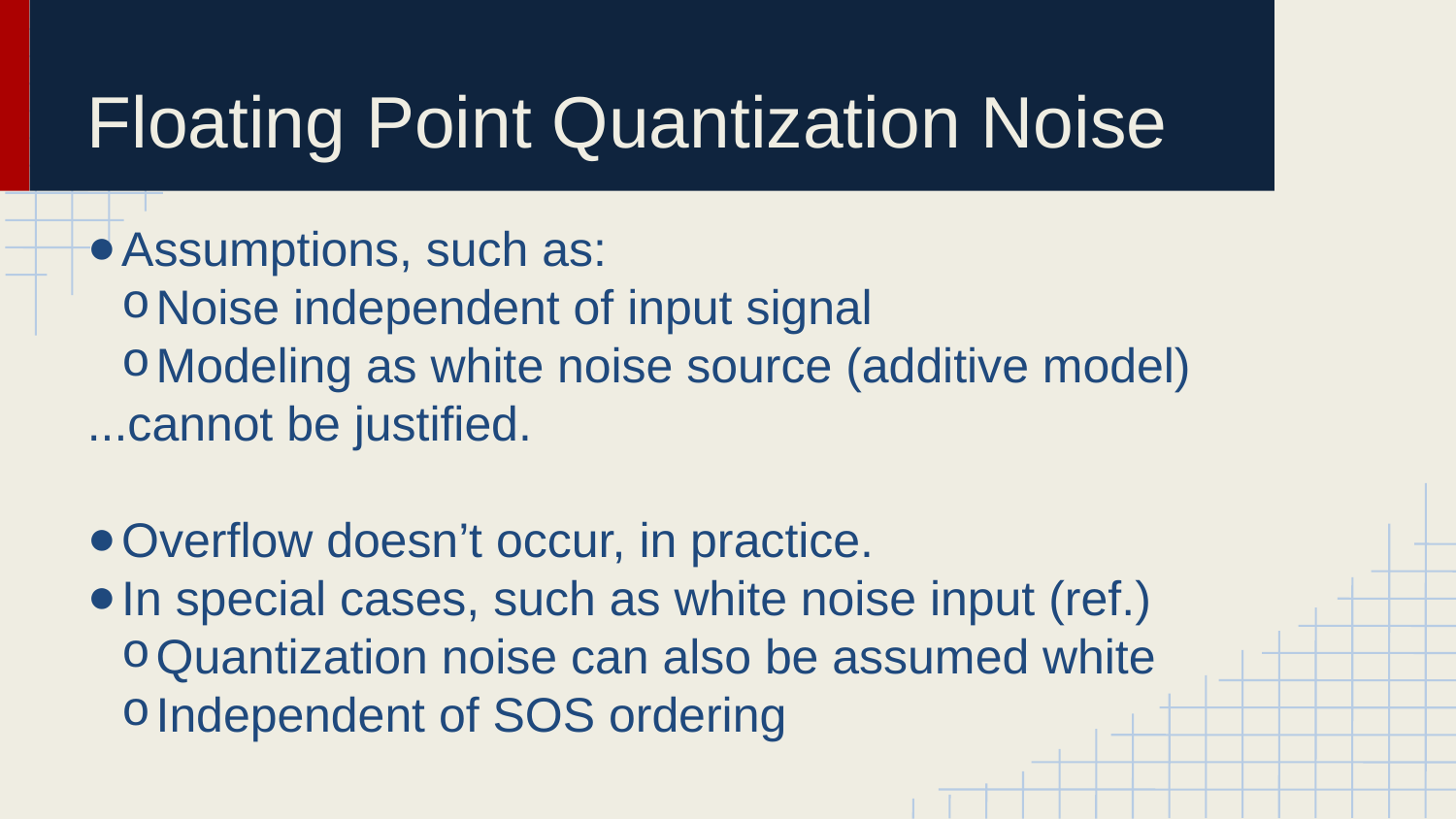

Floating Point Quantization Noise
Assumptions, such as:
Noise independent of input signal
Modeling as white noise source (additive model)
...cannot be justified.

Overflow doesn’t occur, in practice.
In special cases, such as white noise input (ref.)
Quantization noise can also be assumed white
Independent of SOS ordering